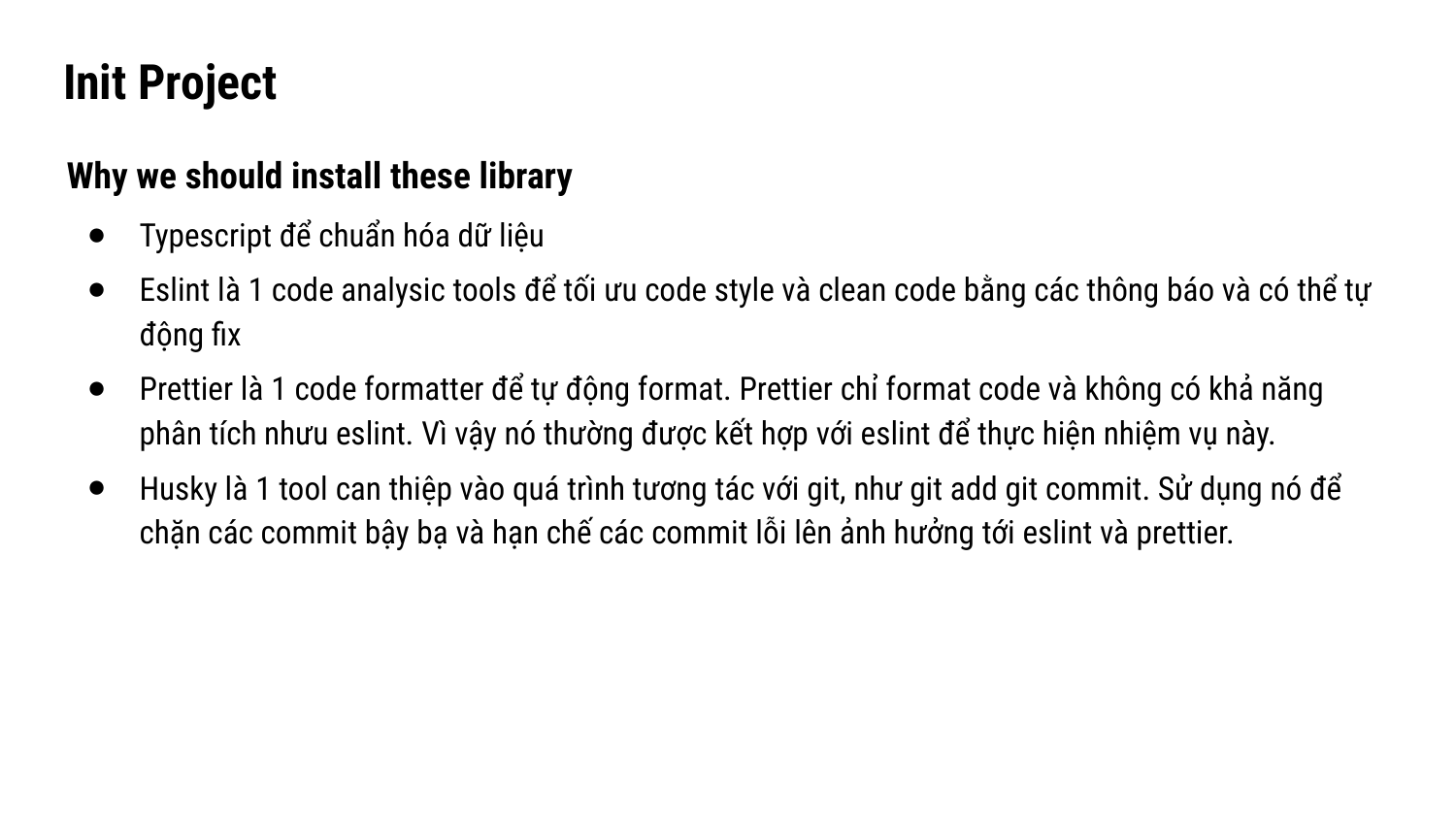

# Init Project
Why we should install these library
Typescript để chuẩn hóa dữ liệu
Eslint là 1 code analysic tools để tối ưu code style và clean code bằng các thông báo và có thể tự động fix
Prettier là 1 code formatter để tự động format. Prettier chỉ format code và không có khả năng phân tích nhưu eslint. Vì vậy nó thường được kết hợp với eslint để thực hiện nhiệm vụ này.
Husky là 1 tool can thiệp vào quá trình tương tác với git, như git add git commit. Sử dụng nó để chặn các commit bậy bạ và hạn chế các commit lỗi lên ảnh hưởng tới eslint và prettier.